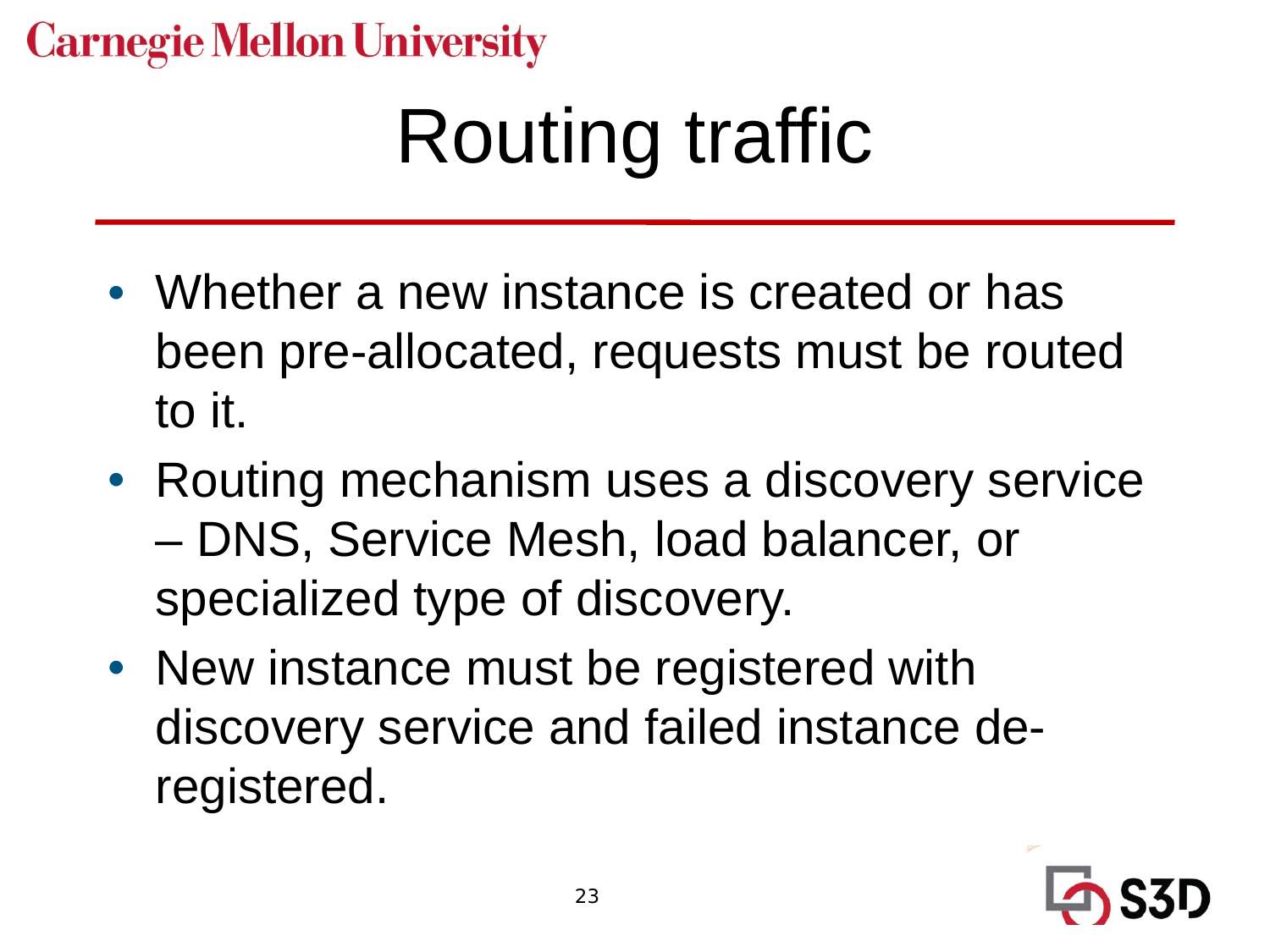

# Routing traffic
Whether a new instance is created or has been pre-allocated, requests must be routed to it.
Routing mechanism uses a discovery service – DNS, Service Mesh, load balancer, or specialized type of discovery.
New instance must be registered with discovery service and failed instance de-registered.